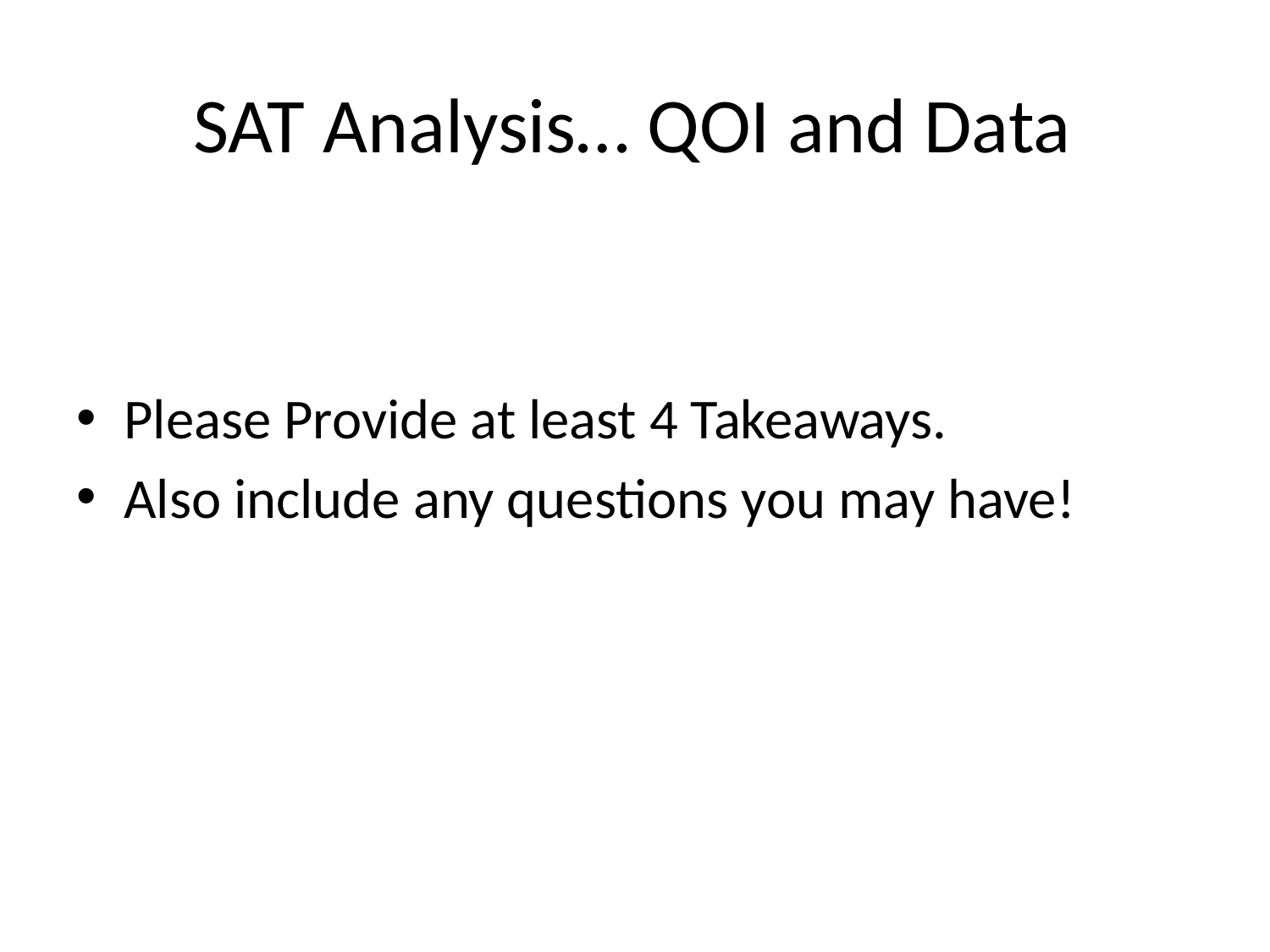

# SAT Analysis… QOI and Data
Please Provide at least 4 Takeaways.
Also include any questions you may have!